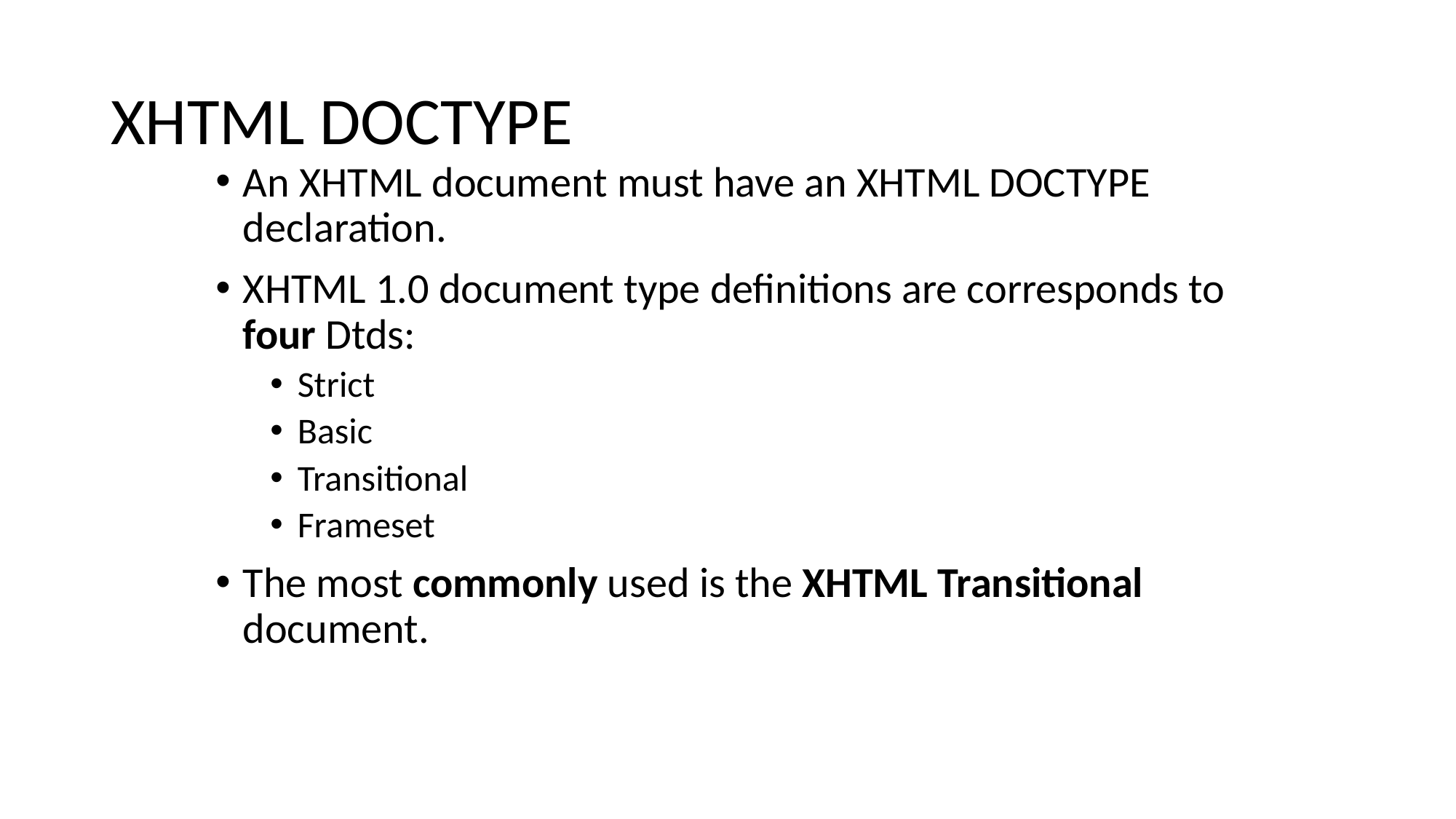

# XHTML DOCTYPE
An XHTML document must have an XHTML DOCTYPE declaration.
XHTML 1.0 document type definitions are corresponds to four Dtds:
Strict
Basic
Transitional
Frameset
The most commonly used is the XHTML Transitional document.